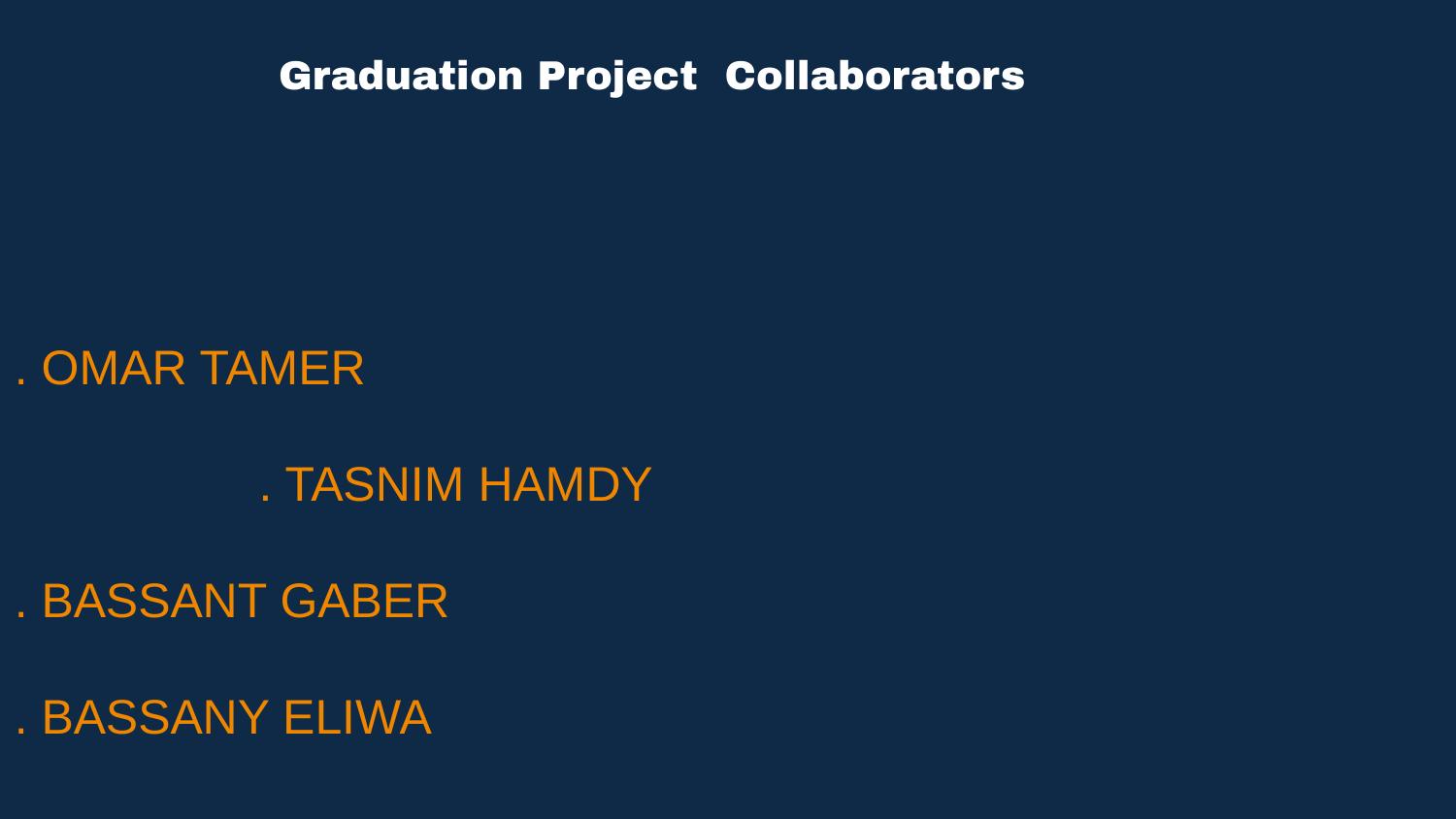

Graduation Project  Collaborators
. OMAR TAMER
                                                                     . TASNIM HAMDY

. BASSANT GABER

. BASSANY ELIWA